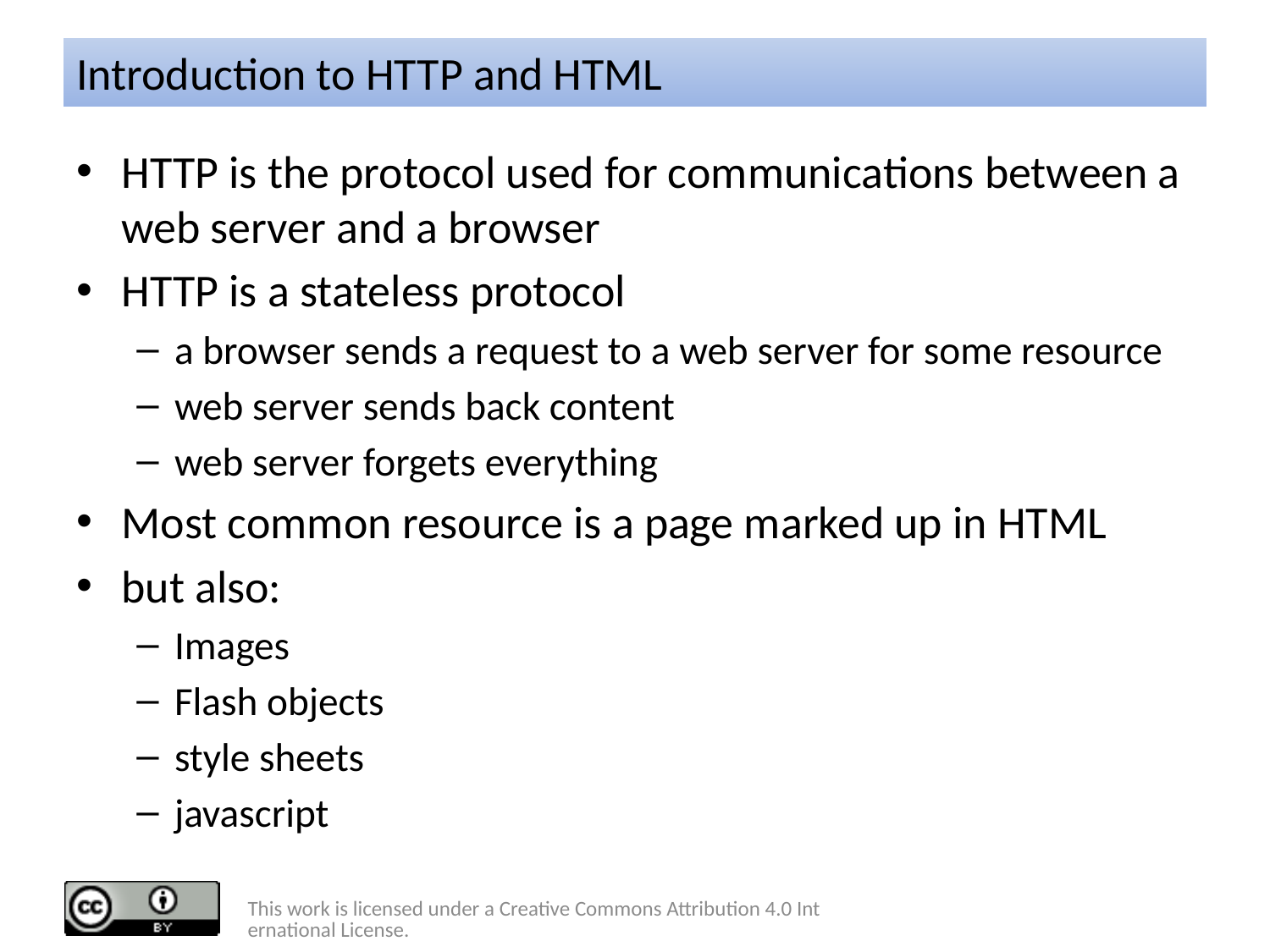

# Introduction to HTTP and HTML
HTTP is the protocol used for communications between a web server and a browser
HTTP is a stateless protocol
a browser sends a request to a web server for some resource
web server sends back content
web server forgets everything
Most common resource is a page marked up in HTML
but also:
Images
Flash objects
style sheets
javascript
This work is licensed under a Creative Commons Attribution 4.0 International License.